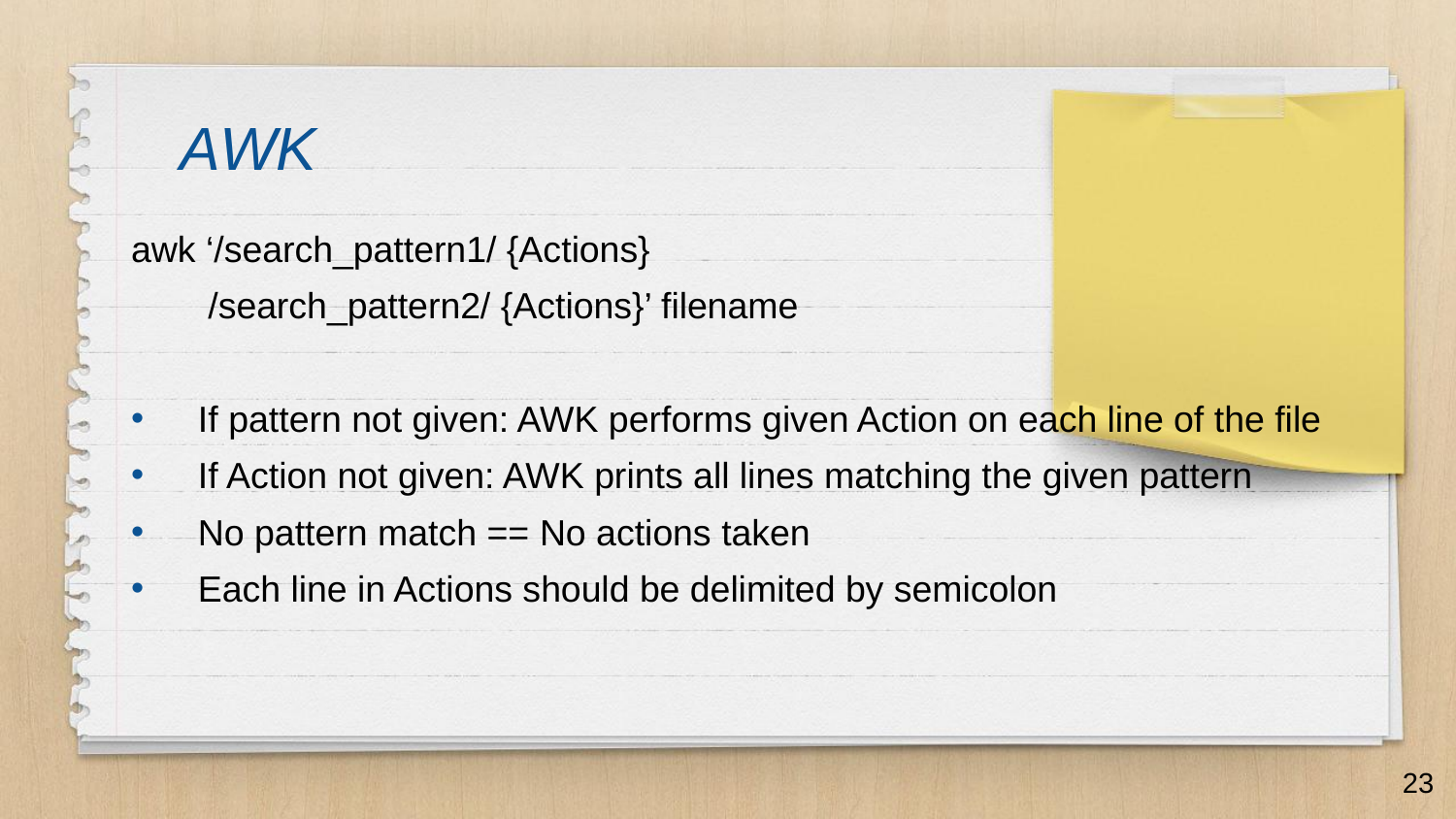

AWK
awk ‘/search_pattern1/ {Actions}
	 /search_pattern2/ {Actions}’ filename

If pattern not given: AWK performs given Action on each line of the file
If Action not given: AWK prints all lines matching the given pattern
No pattern match == No actions taken
Each line in Actions should be delimited by semicolon
23